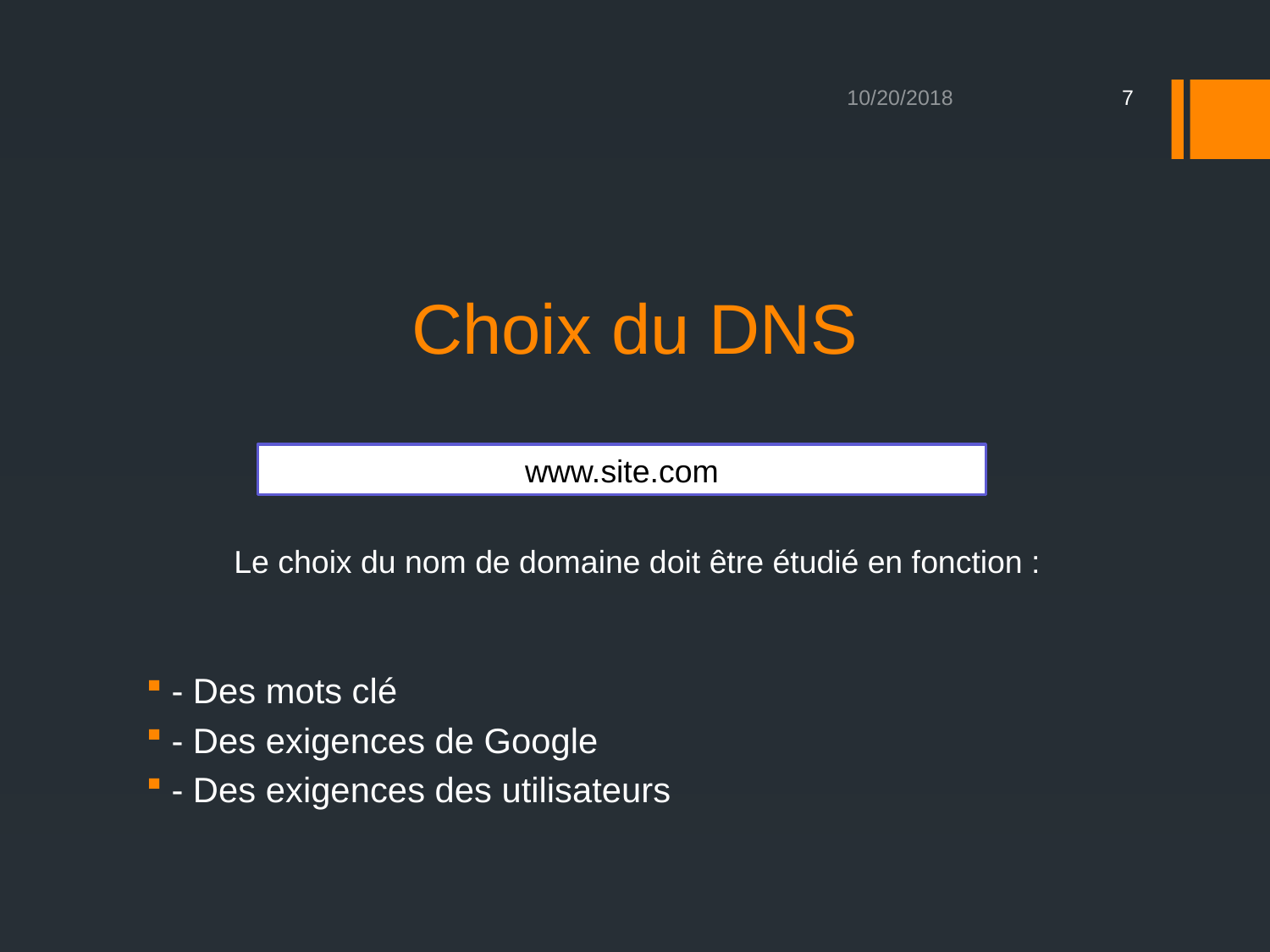

10/20/2018
7

# Choix du DNS
www.site.com
Le choix du nom de domaine doit être étudié en fonction :

- Des mots clé
- Des exigences de Google
- Des exigences des utilisateurs